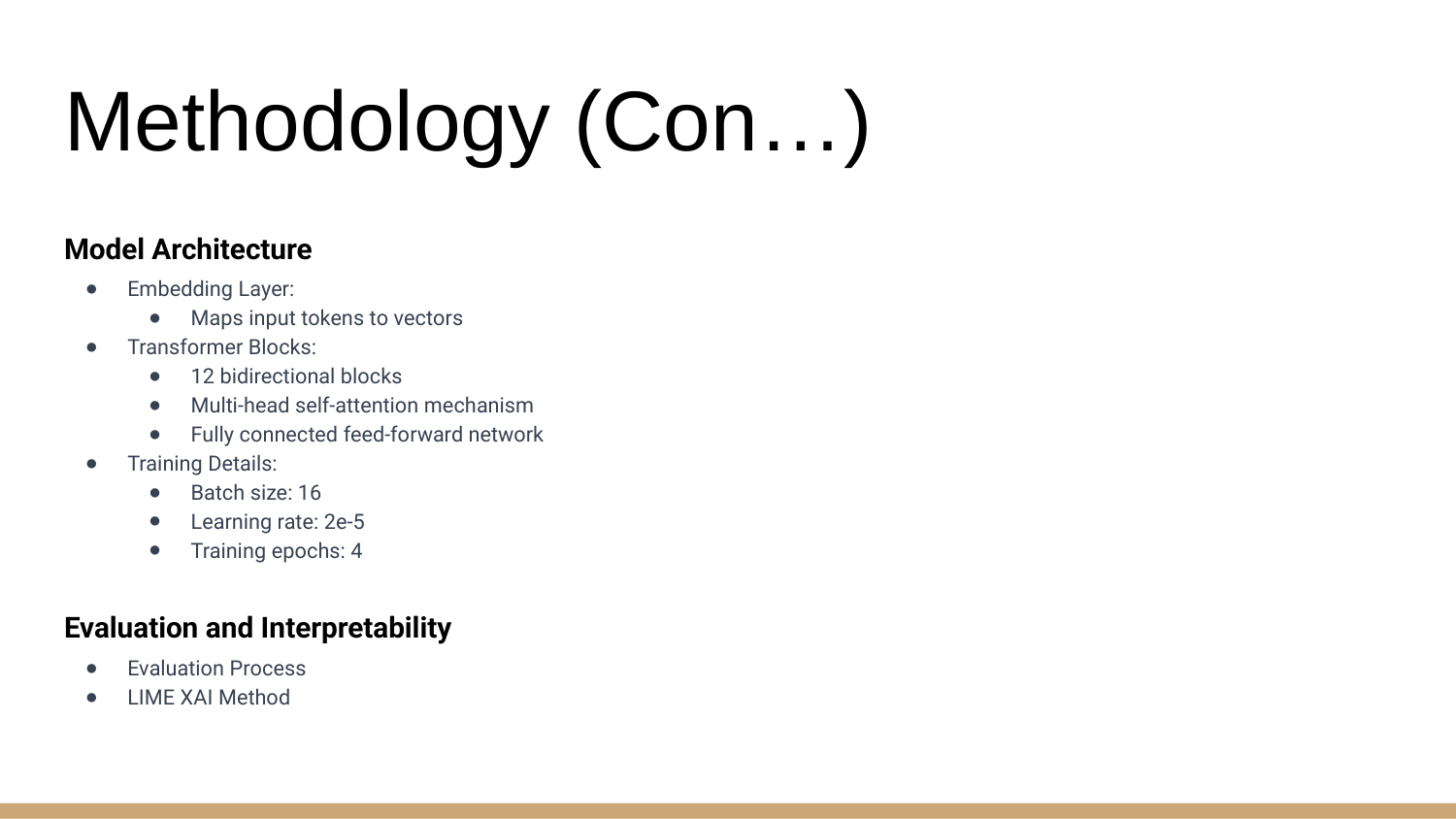

# Methodology (Con…)
Model Architecture
Embedding Layer:
Maps input tokens to vectors
Transformer Blocks:
12 bidirectional blocks
Multi-head self-attention mechanism
Fully connected feed-forward network
Training Details:
Batch size: 16
Learning rate: 2e-5
Training epochs: 4
Evaluation and Interpretability
Evaluation Process
LIME XAI Method